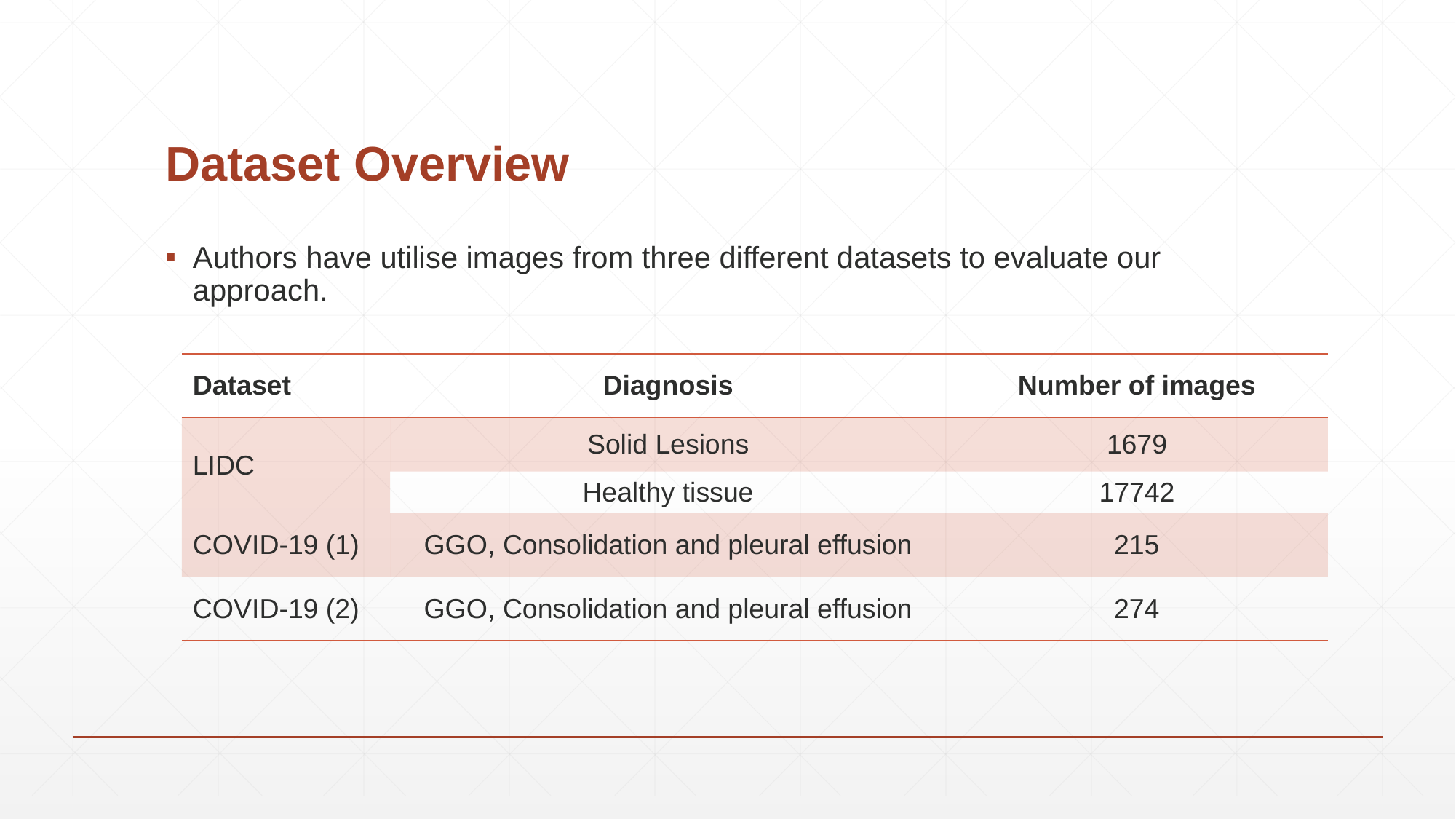

# Dataset Overview
Authors have utilise images from three different datasets to evaluate our approach.
| Dataset | Diagnosis | Number of images |
| --- | --- | --- |
| LIDC | Solid Lesions | 1679 |
|  | Healthy tissue | 17742 |
| COVID-19 (1) | GGO, Consolidation and pleural effusion | 215 |
| COVID-19 (2) | GGO, Consolidation and pleural effusion | 274 |